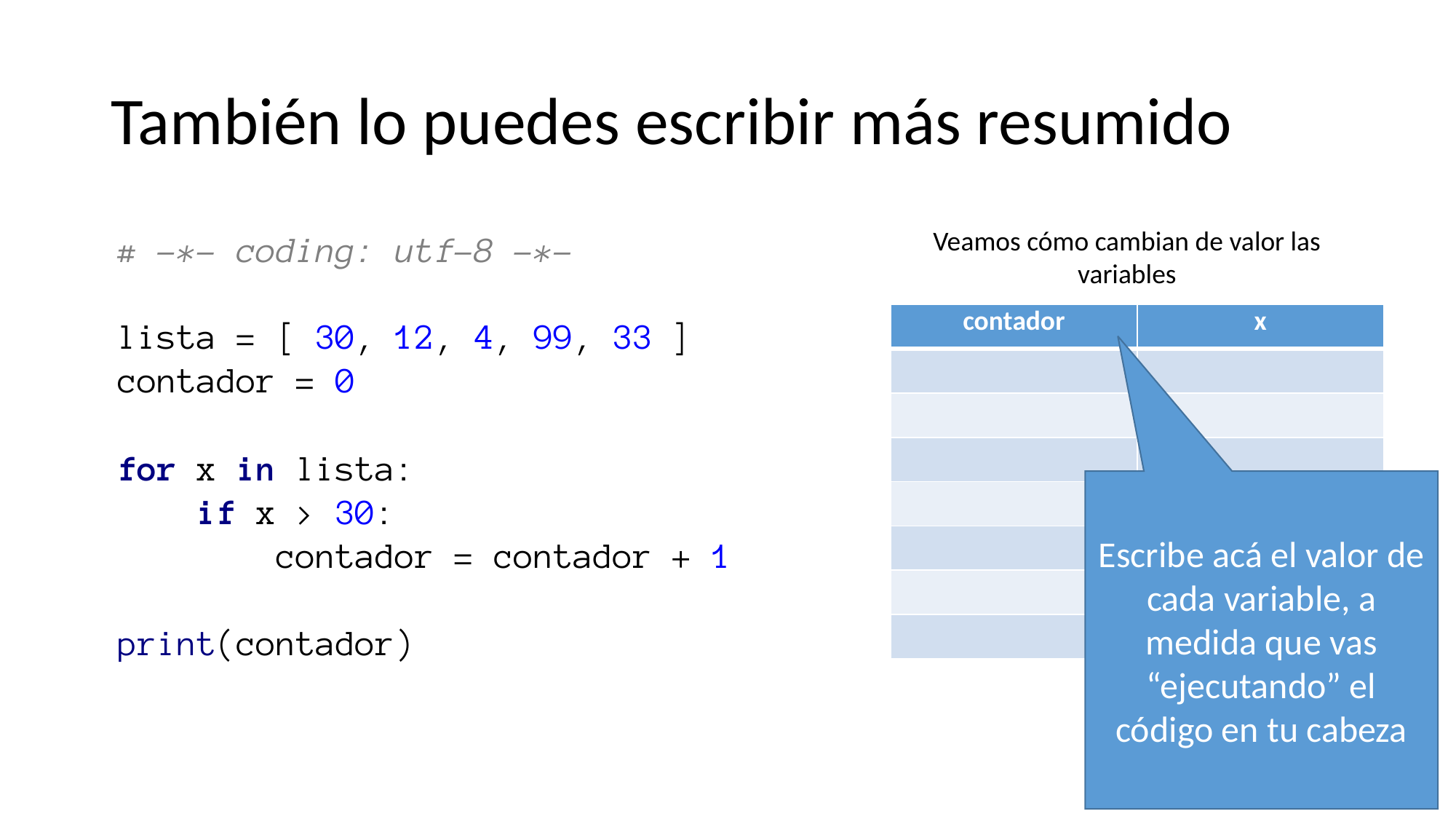

# También lo puedes escribir más resumido
# -*- coding: utf-8 -*- lista = [ 30, 12, 4, 99, 33 ] contador = 0 for x in lista: if x > 30: contador = contador + 1 print(contador)
Veamos cómo cambian de valor las variables
| contador | x |
| --- | --- |
|  |  |
|  |  |
|  |  |
|  |  |
|  |  |
|  |  |
|  |  |
Escribe acá el valor de cada variable, a medida que vas “ejecutando” el código en tu cabeza